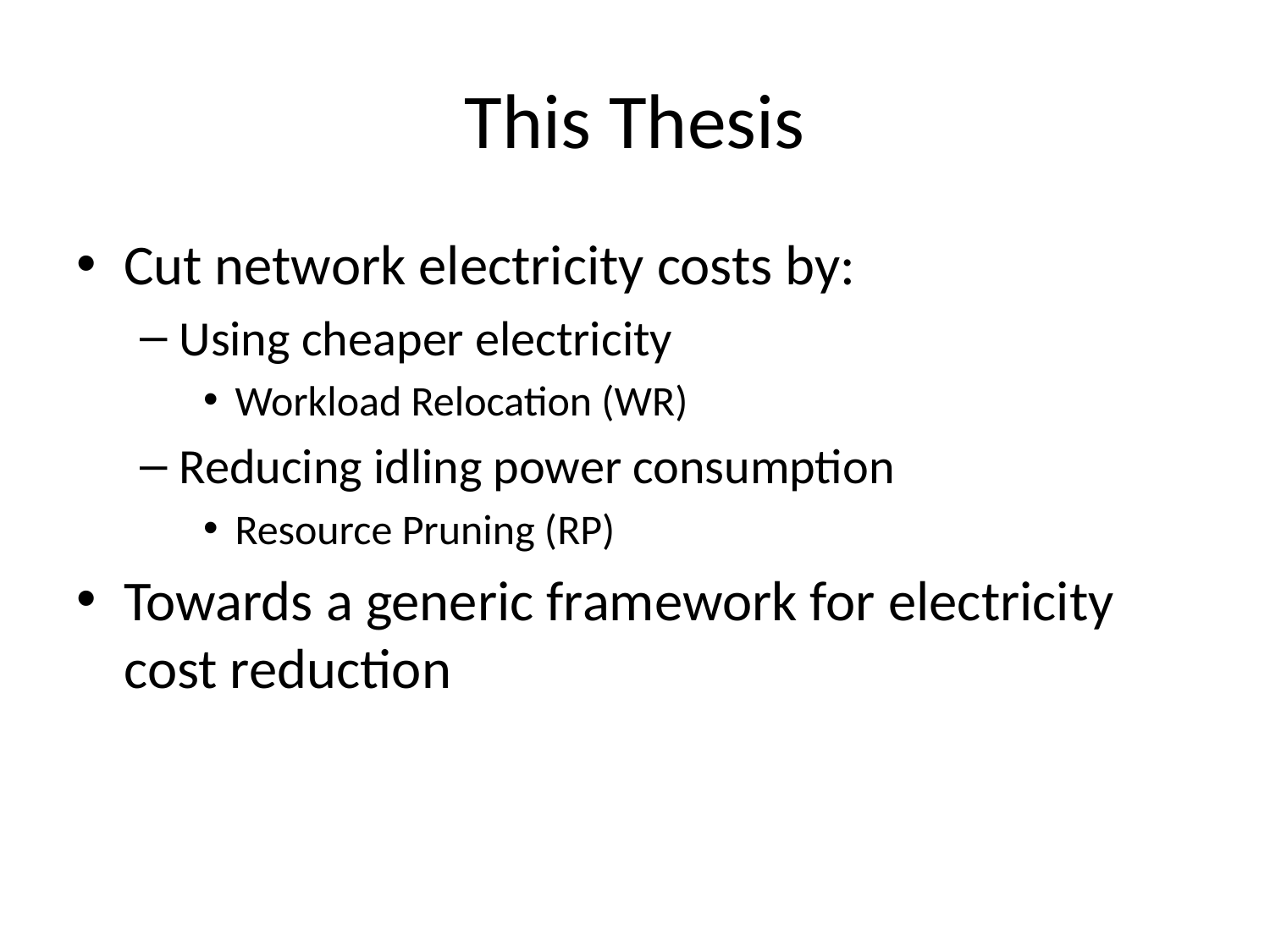

# This Thesis
Cut network electricity costs by:
Using cheaper electricity
Workload Relocation (WR)
Reducing idling power consumption
Resource Pruning (RP)
Towards a generic framework for electricity cost reduction